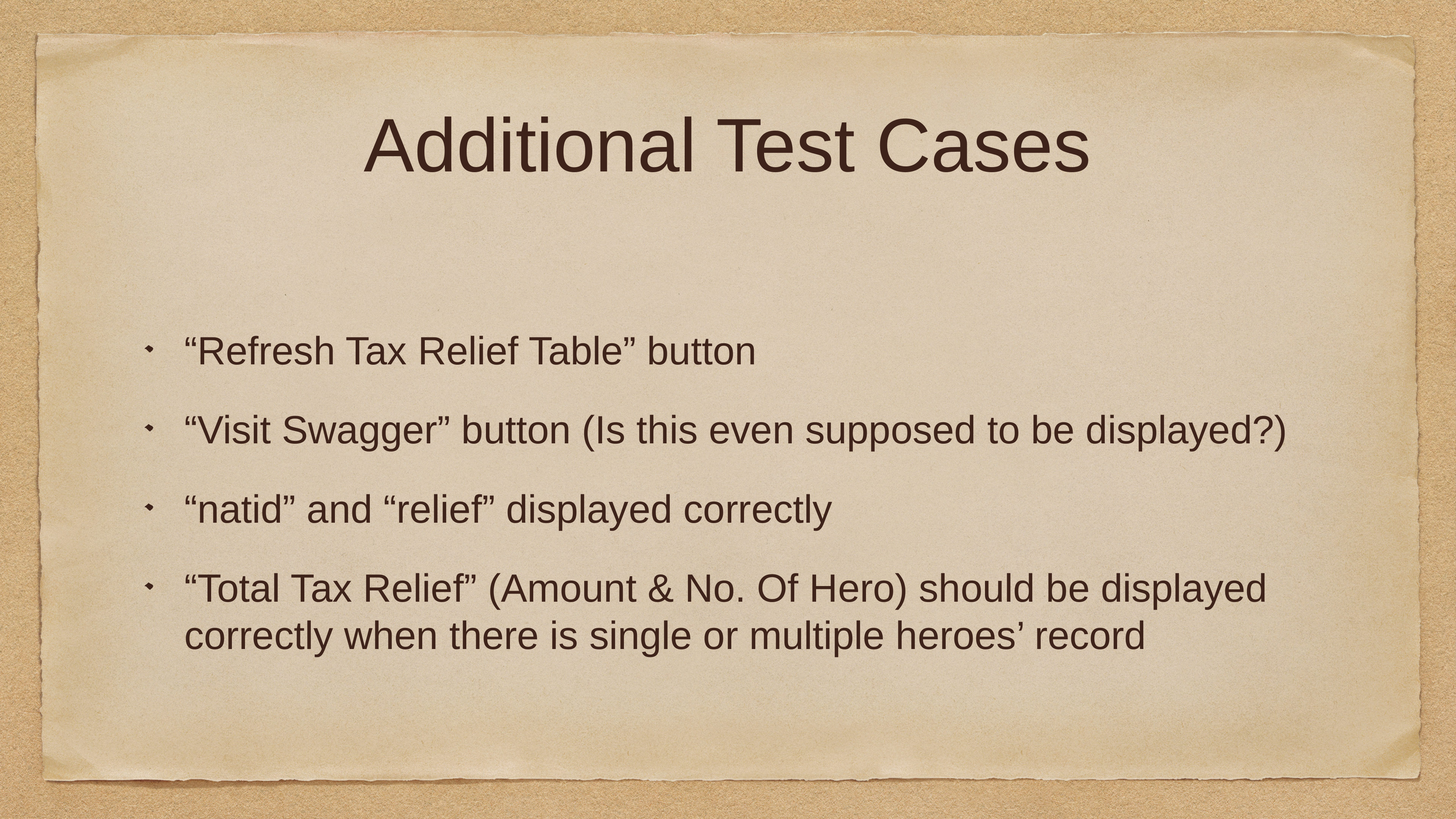

# Additional Test Cases
“Refresh Tax Relief Table” button
“Visit Swagger” button (Is this even supposed to be displayed?)
“natid” and “relief” displayed correctly
“Total Tax Relief” (Amount & No. Of Hero) should be displayed correctly when there is single or multiple heroes’ record